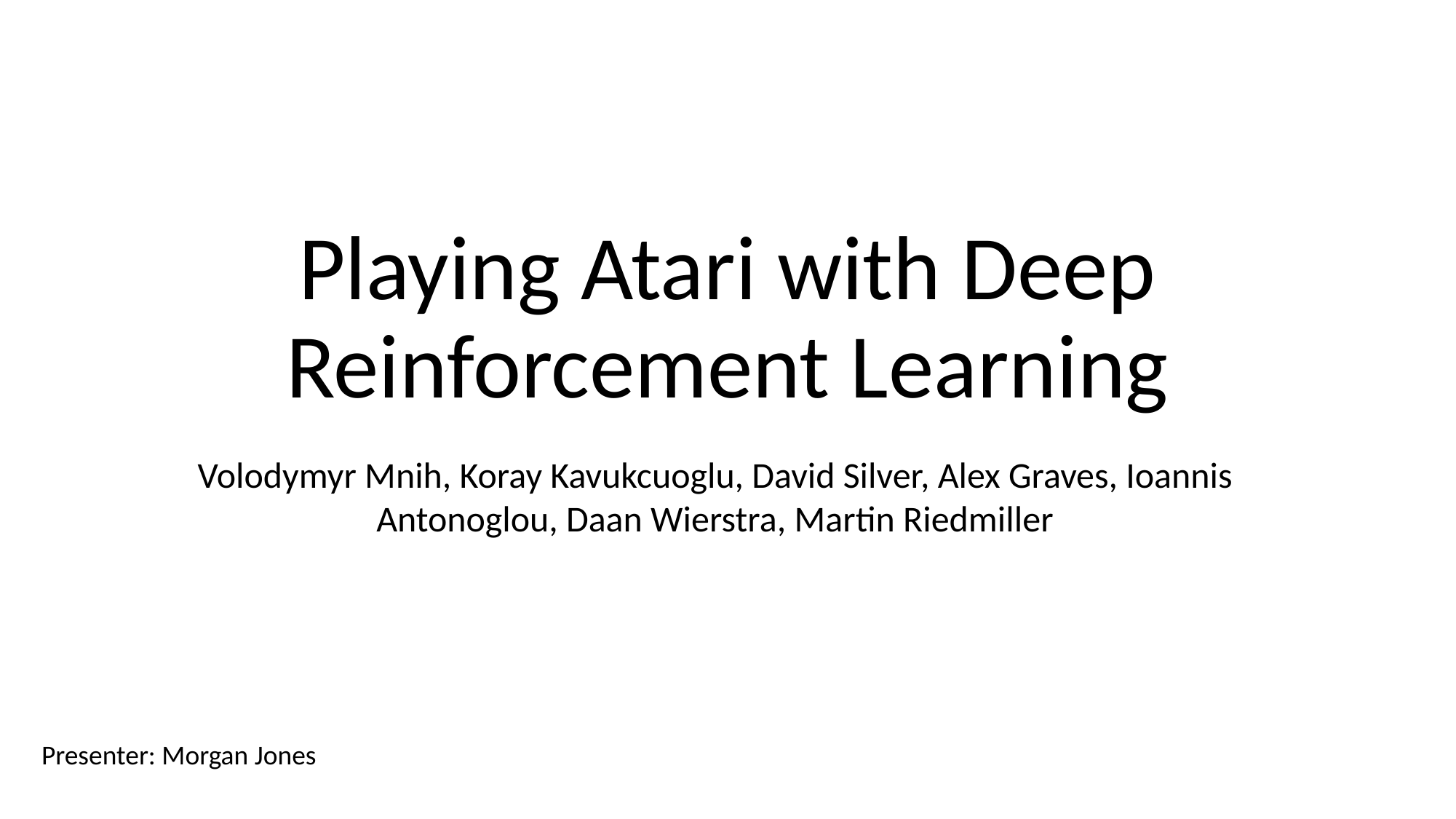

# Playing Atari with Deep Reinforcement Learning
Volodymyr Mnih, Koray Kavukcuoglu, David Silver, Alex Graves, Ioannis Antonoglou, Daan Wierstra, Martin Riedmiller
Presenter: Morgan Jones